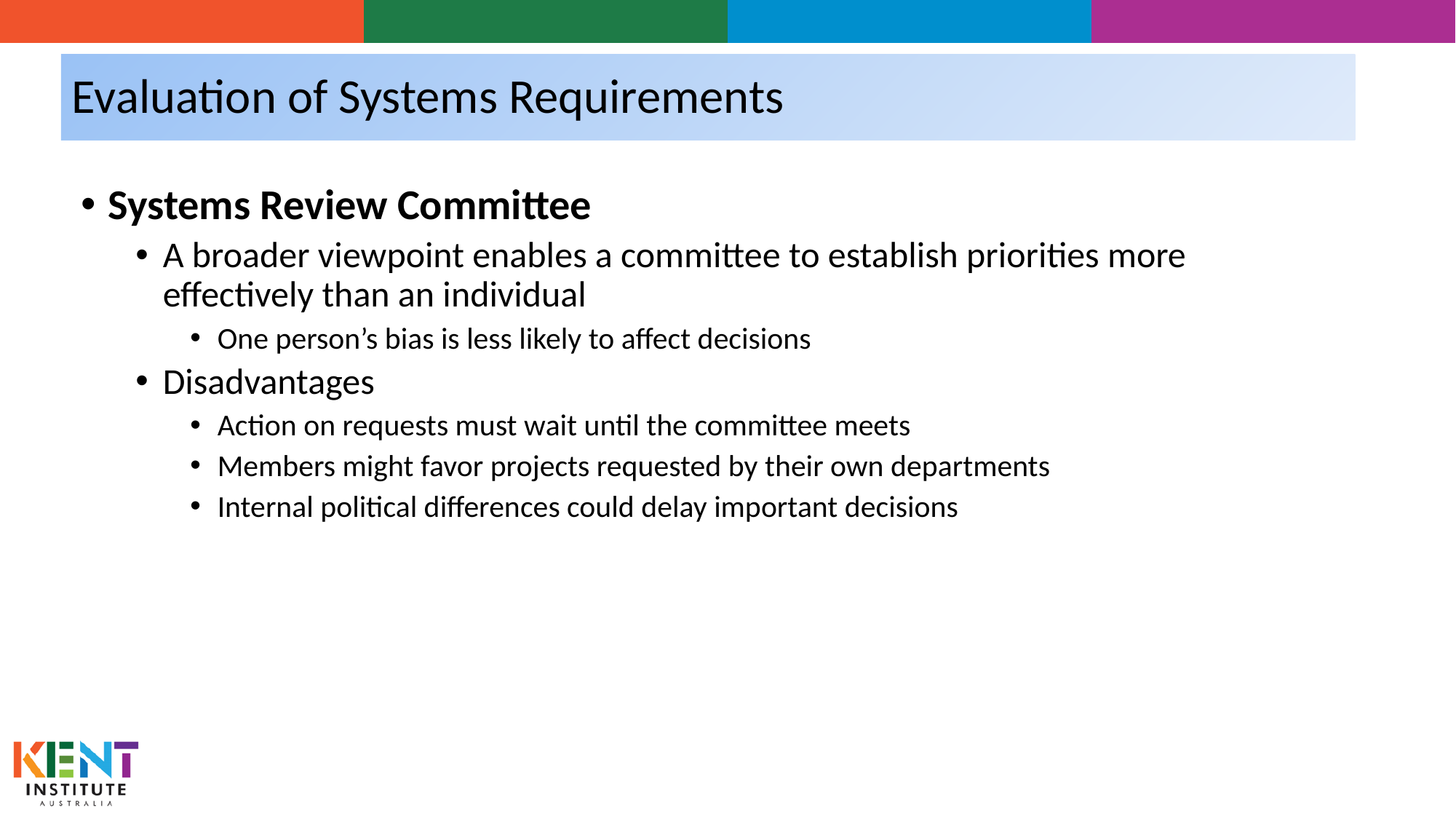

# Evaluation of Systems Requirements
Systems Review Committee
A broader viewpoint enables a committee to establish priorities more effectively than an individual
One person’s bias is less likely to affect decisions
Disadvantages
Action on requests must wait until the committee meets
Members might favor projects requested by their own departments
Internal political differences could delay important decisions
17